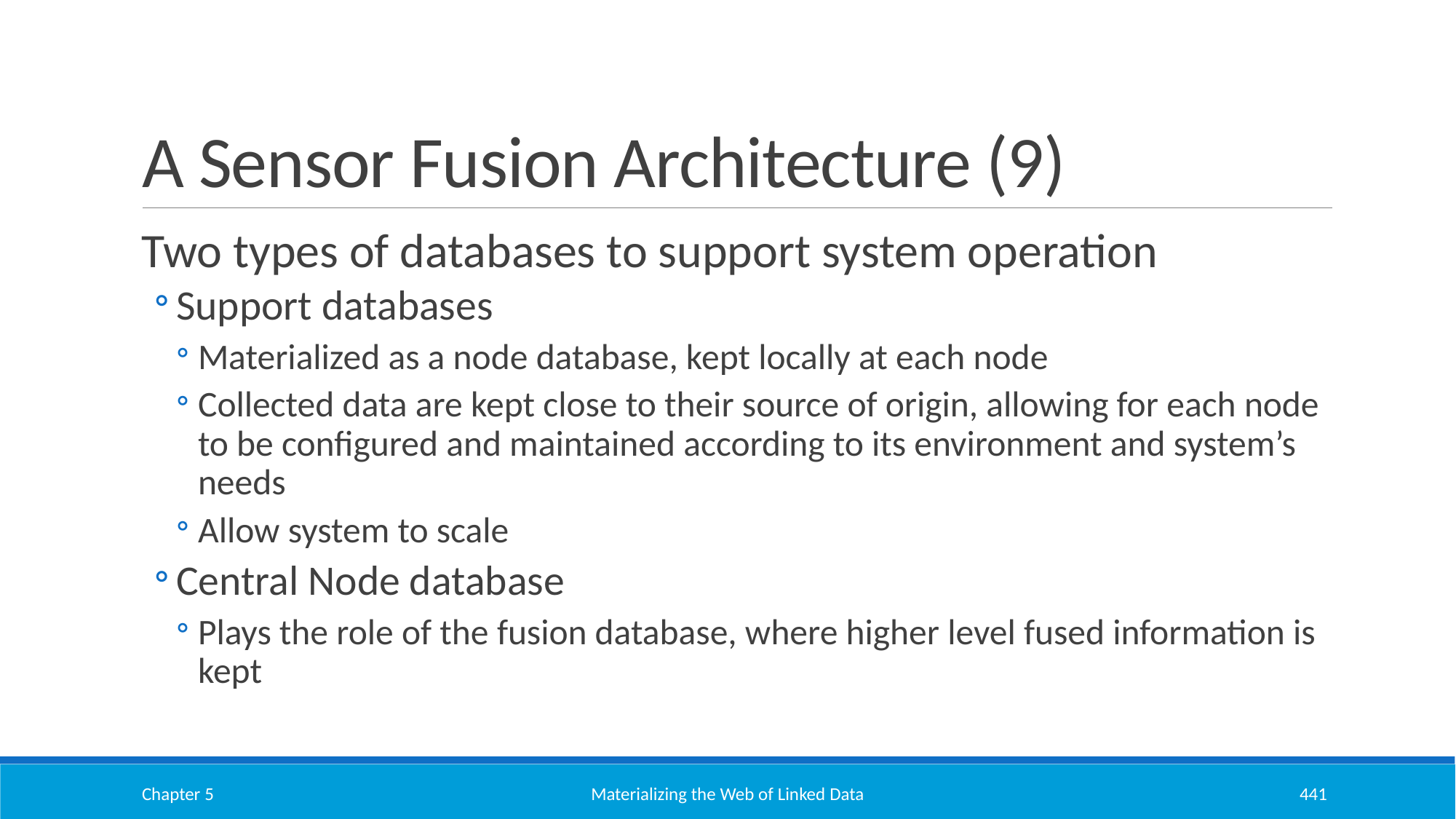

# A Sensor Fusion Architecture (9)
Two types of databases to support system operation
Support databases
Materialized as a node database, kept locally at each node
Collected data are kept close to their source of origin, allowing for each node to be configured and maintained according to its environment and system’s needs
Allow system to scale
Central Node database
Plays the role of the fusion database, where higher level fused information is kept

Chapter 5
Materializing the Web of Linked Data
441